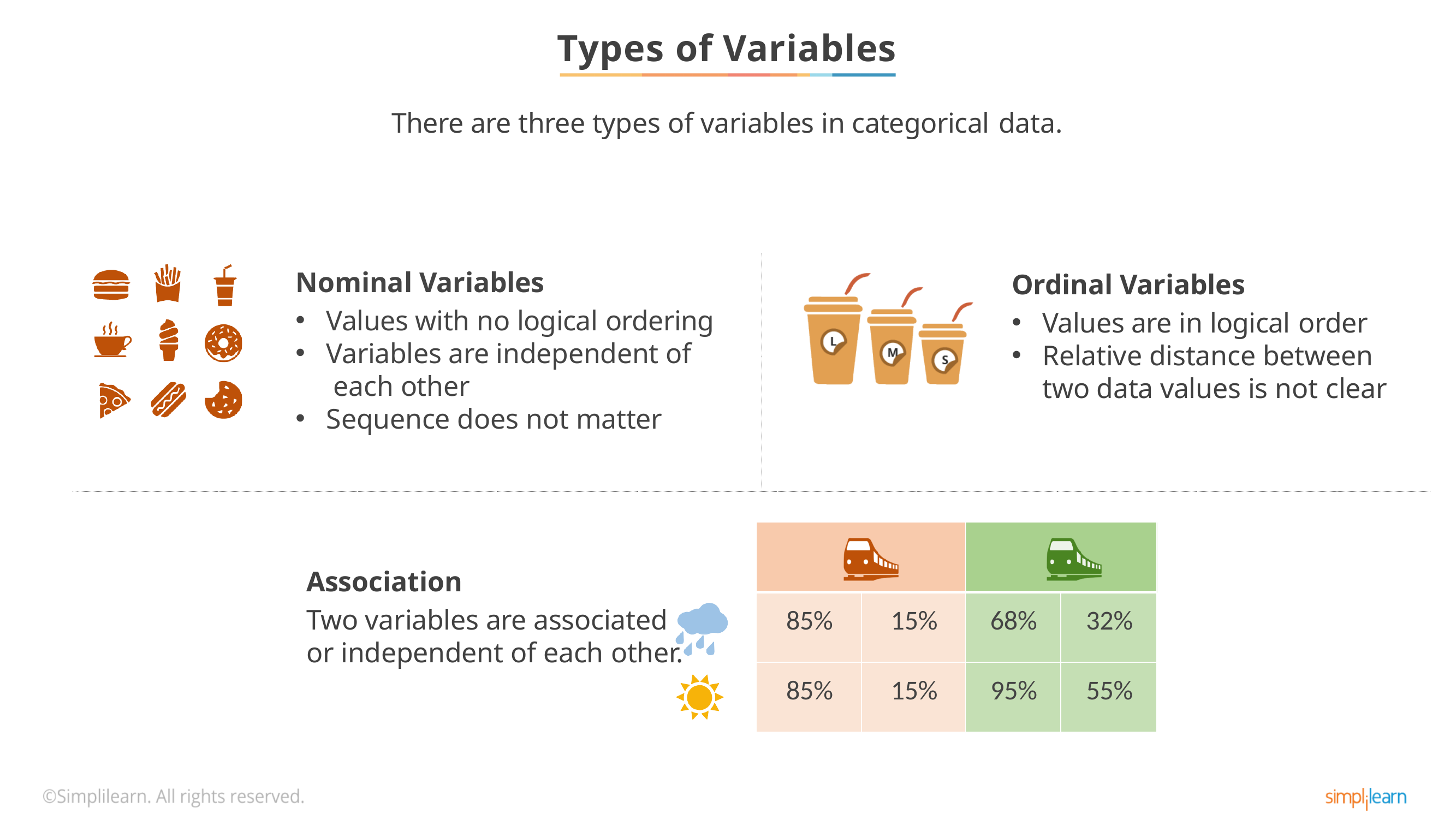

# Types of Variables

There are three types of variables in categorical data.

Nominal Variables
Values with no logical ordering
Variables are independent of  each other
Sequence does not matter
Ordinal Variables
Values are in logical order
Relative distance between  two data values is not clear

|  |  |  |  |
| --- | --- | --- | --- |
| 85% | 15% | 68% | 32% |
| 85% | 15% | 95% | 55% |

Association
Two variables are associated  or independent of each other.